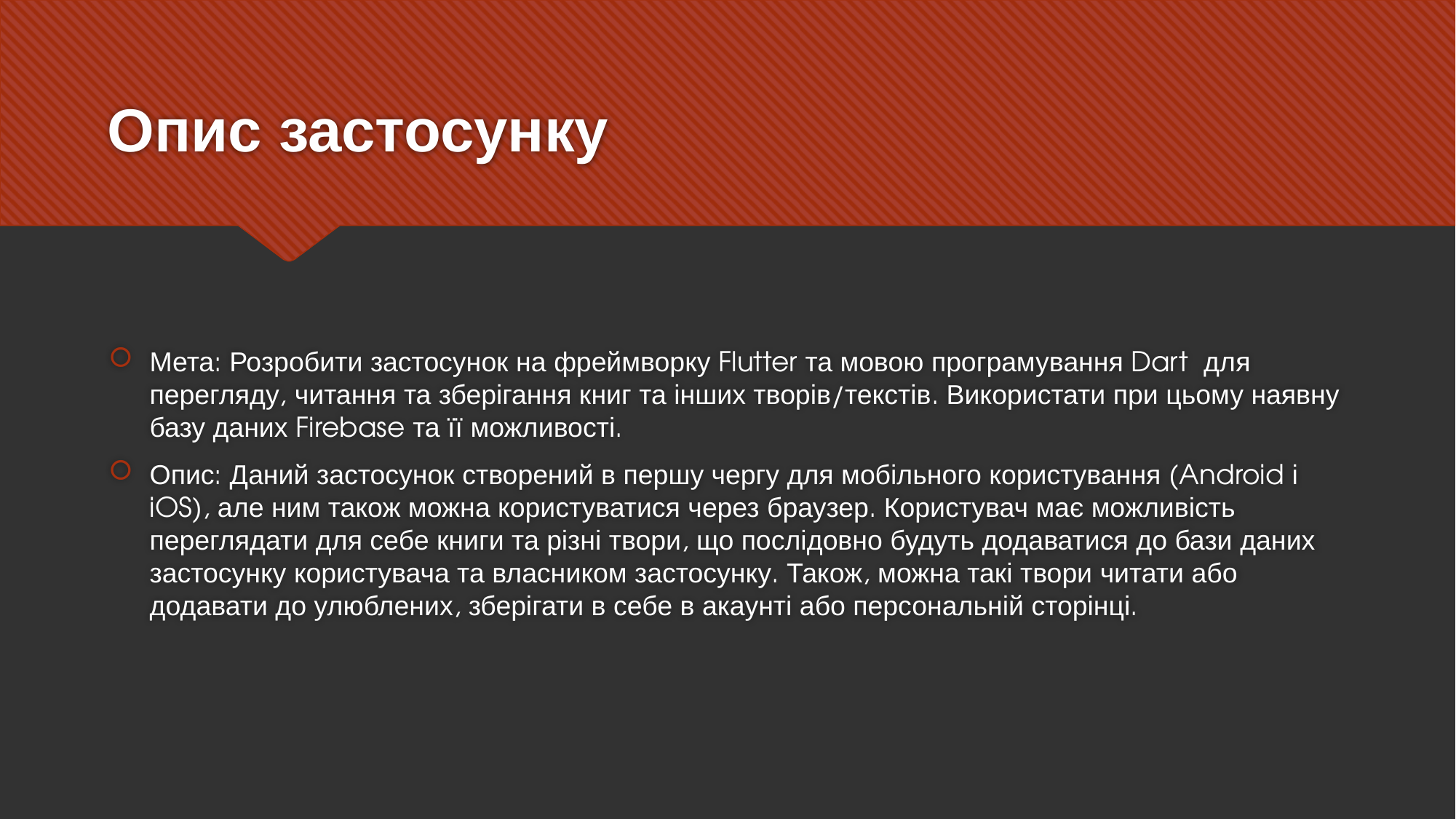

# Опис застосунку
Мета: Розробити застосунок на фреймворку Flutter та мовою програмування Dart  для перегляду, читання та зберігання книг та інших творів/текстів. Використати при цьому наявну базу даних Firebase та її можливості.
Опис: Даний застосунок створений в першу чергу для мобільного користування (Android і iOS), але ним також можна користуватися через браузер. Користувач має можливість переглядати для себе книги та різні твори, що послідовно будуть додаватися до бази даних застосунку користувача та власником застосунку. Також, можна такі твори читати або додавати до улюблених, зберігати в себе в акаунті або персональній сторінці.